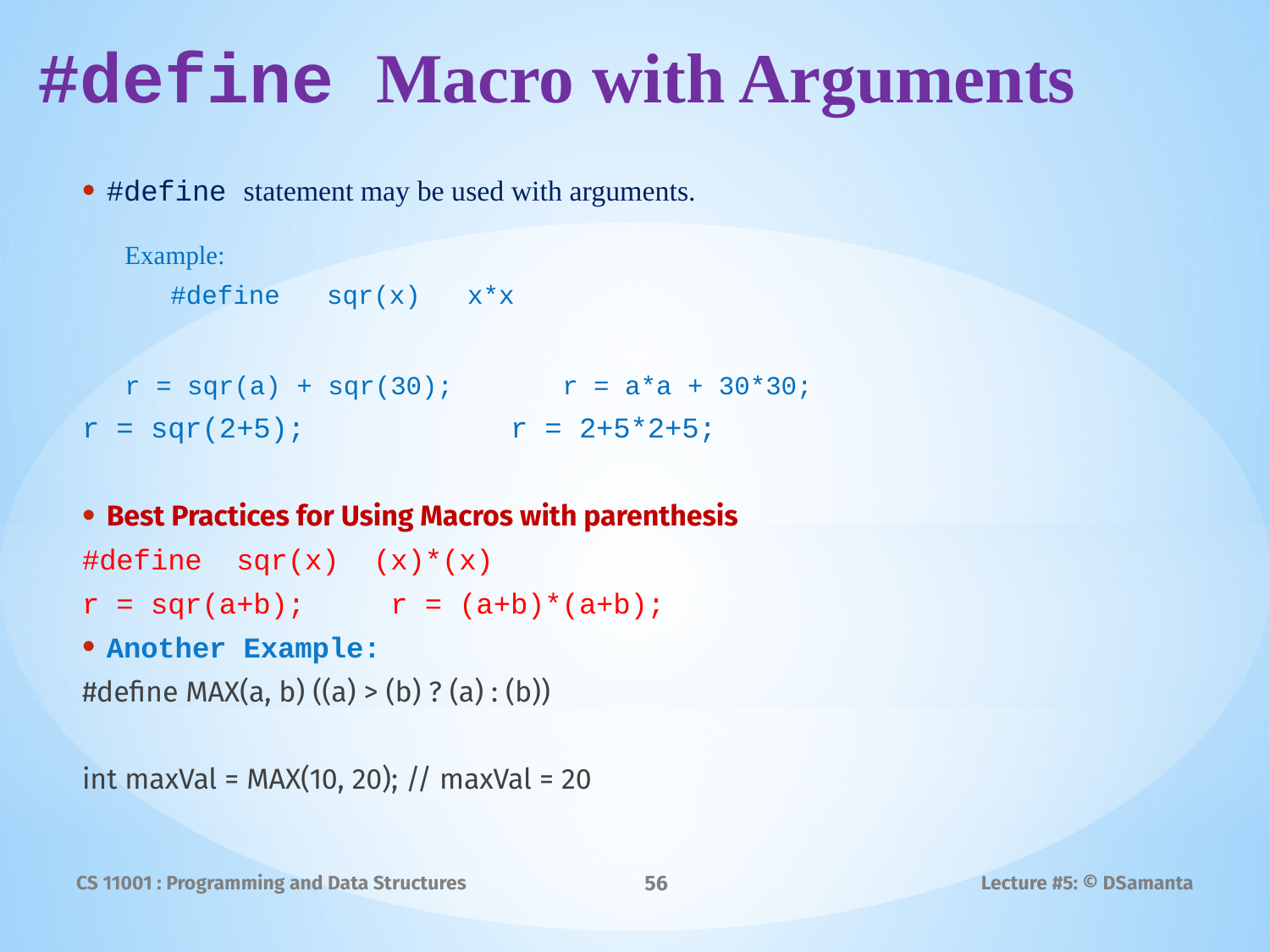

# #define Macro with Arguments
#define statement may be used with arguments.

Example:
       #define   sqr(x)   x*x

	r = sqr(a) + sqr(30);       r = a*a + 30*30;
	r = sqr(2+5);            r = 2+5*2+5;

Best Practices for Using Macros with parenthesis
	#define  sqr(x)  (x)*(x)
	r = sqr(a+b);     r = (a+b)*(a+b);
Another Example:
	#define MAX(a, b) ((a) > (b) ? (a) : (b))

	int maxVal = MAX(10, 20); // maxVal = 20

CS 11001 : Programming and Data Structures
56
Lecture #5: © DSamanta